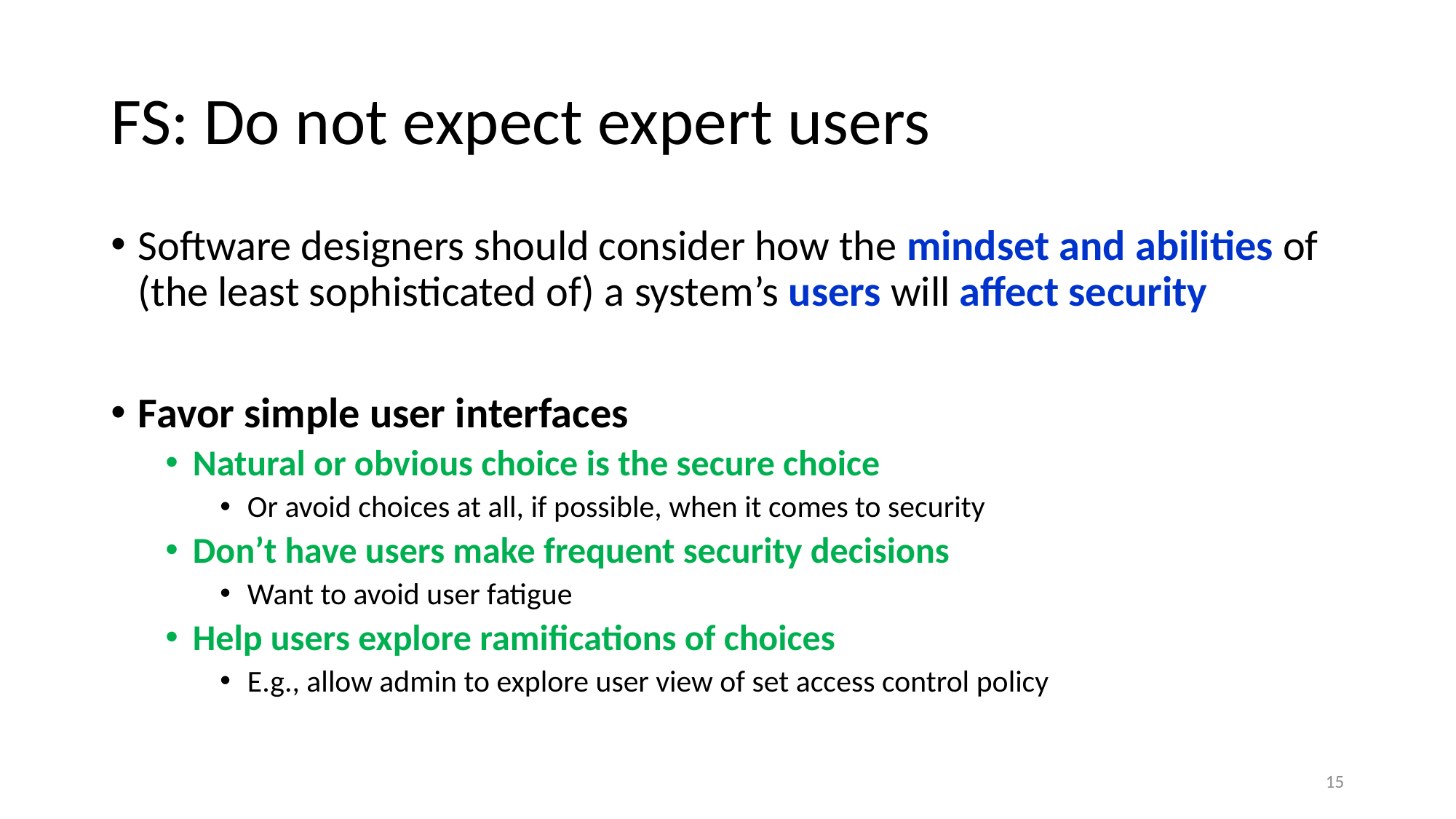

# FS: Do not expect expert users
Software designers should consider how the mindset and abilities of (the least sophisticated of) a system’s users will affect security

Favor simple user interfaces
Natural or obvious choice is the secure choice
Or avoid choices at all, if possible, when it comes to security
Don’t have users make frequent security decisions
Want to avoid user fatigue
Help users explore ramifications of choices
E.g., allow admin to explore user view of set access control policy
15